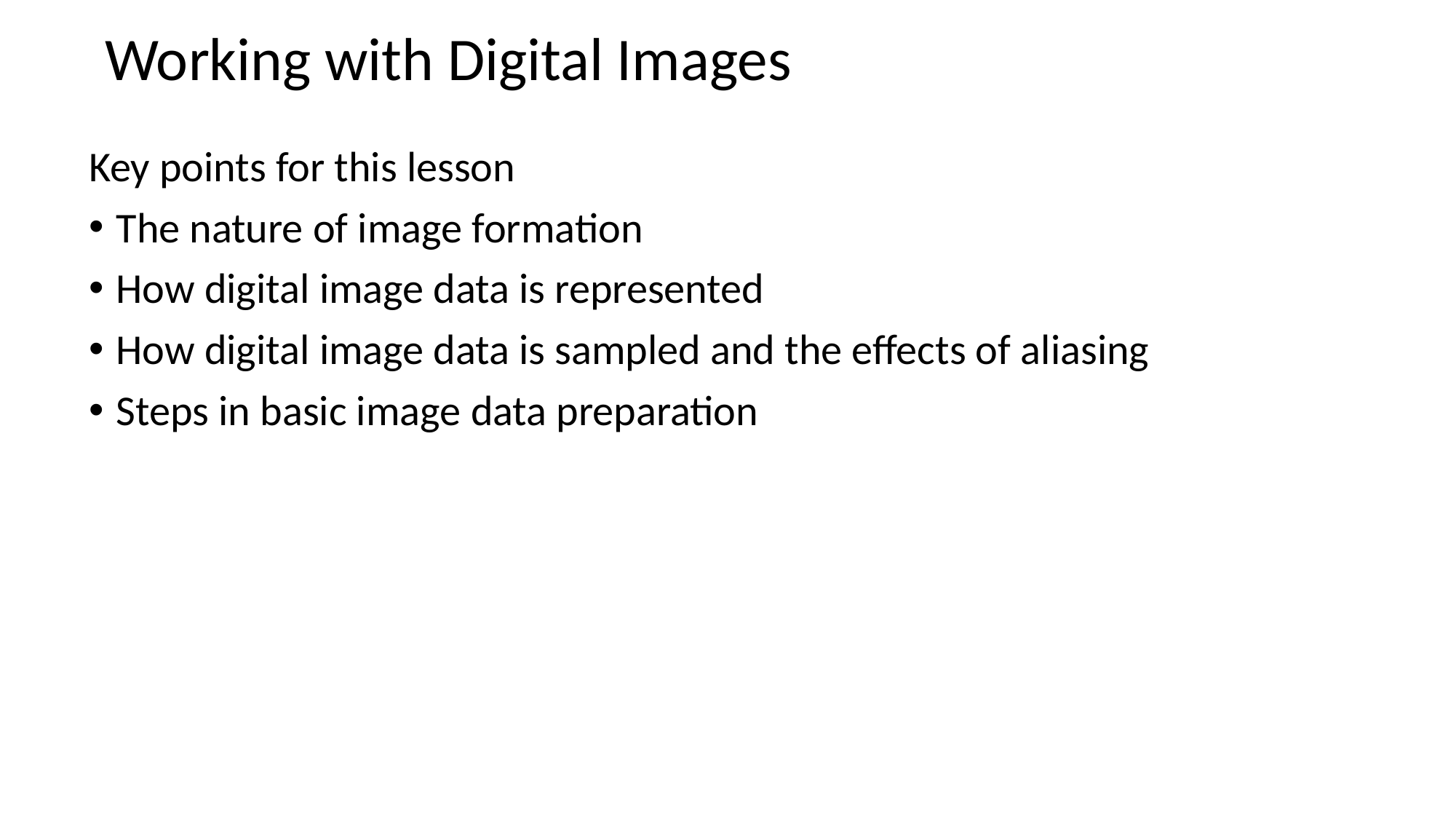

# Working with Digital Images
Key points for this lesson
The nature of image formation
How digital image data is represented
How digital image data is sampled and the effects of aliasing
Steps in basic image data preparation